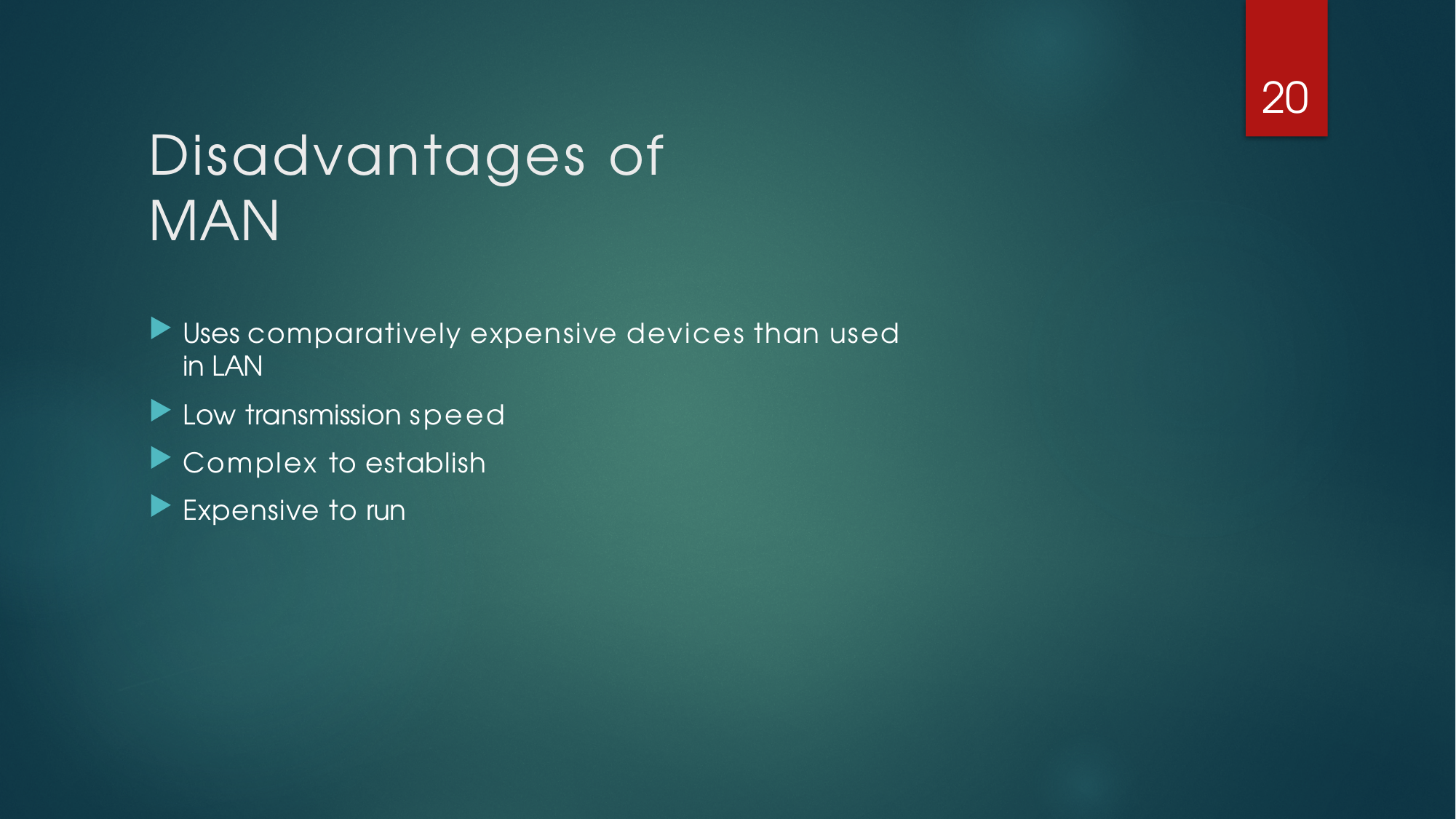

20
# Disadvantages of MAN
Uses comparatively expensive devices than used in LAN
Low transmission speed
Complex to establish
Expensive to run